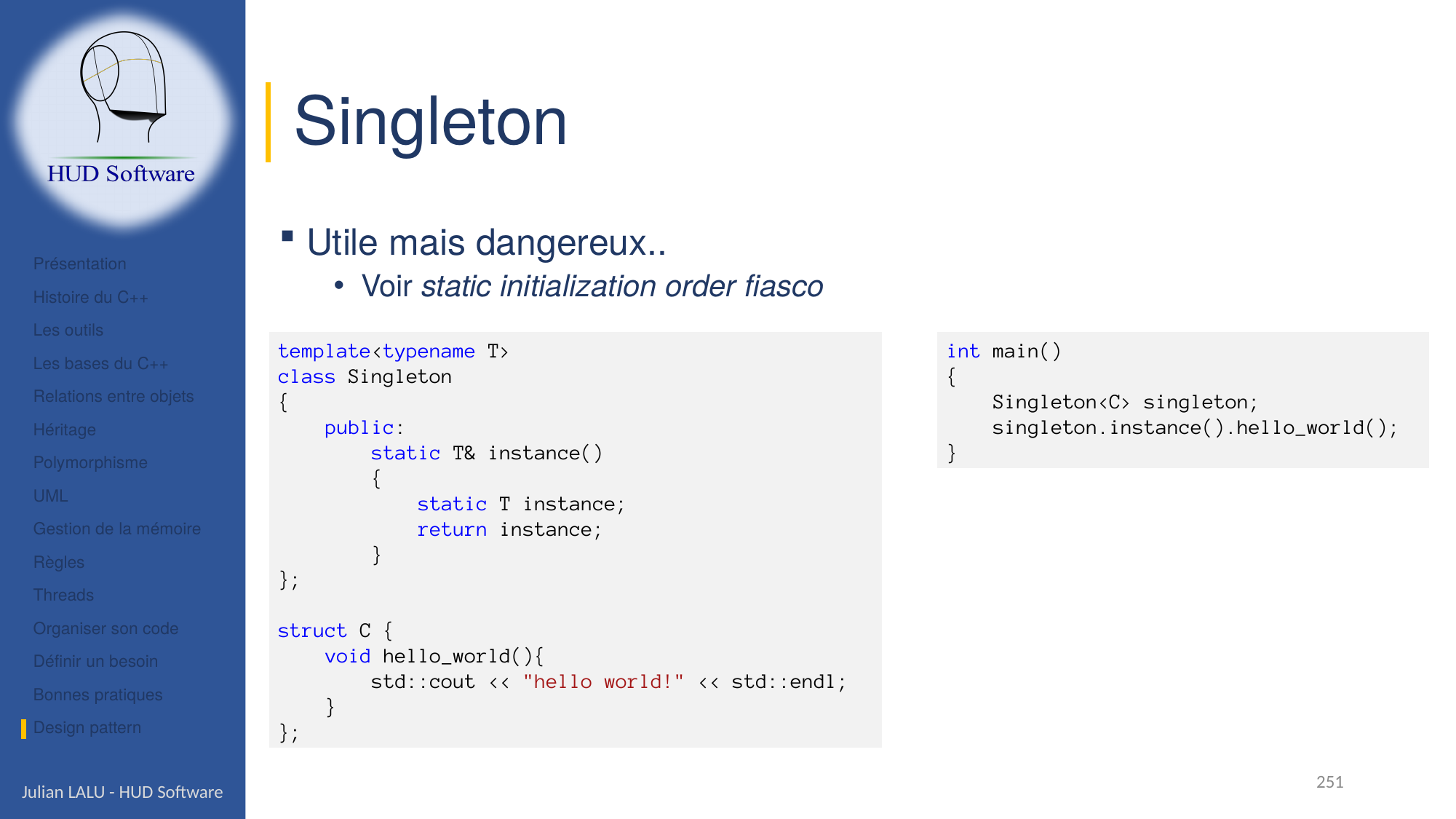

# Singleton
Utile mais dangereux..
Voir static initialization order fiasco

Présentation
Histoire du C++
Les outils
Les bases du C++
Relations entre objets
Héritage
Polymorphisme
UML
Gestion de la mémoire
Règles
Threads
Organiser son code
Définir un besoin
Bonnes pratiques
Design pattern
template<typename T>
class Singleton
{
    public:
        static T& instance()
        {
            static T instance;
            return instance;
        }
};
struct C {
    void hello_world(){
        std::cout << "hello world!" << std::endl;
    }
};
int main()
{
    Singleton<C> singleton;
    singleton.instance().hello_world();
}
251